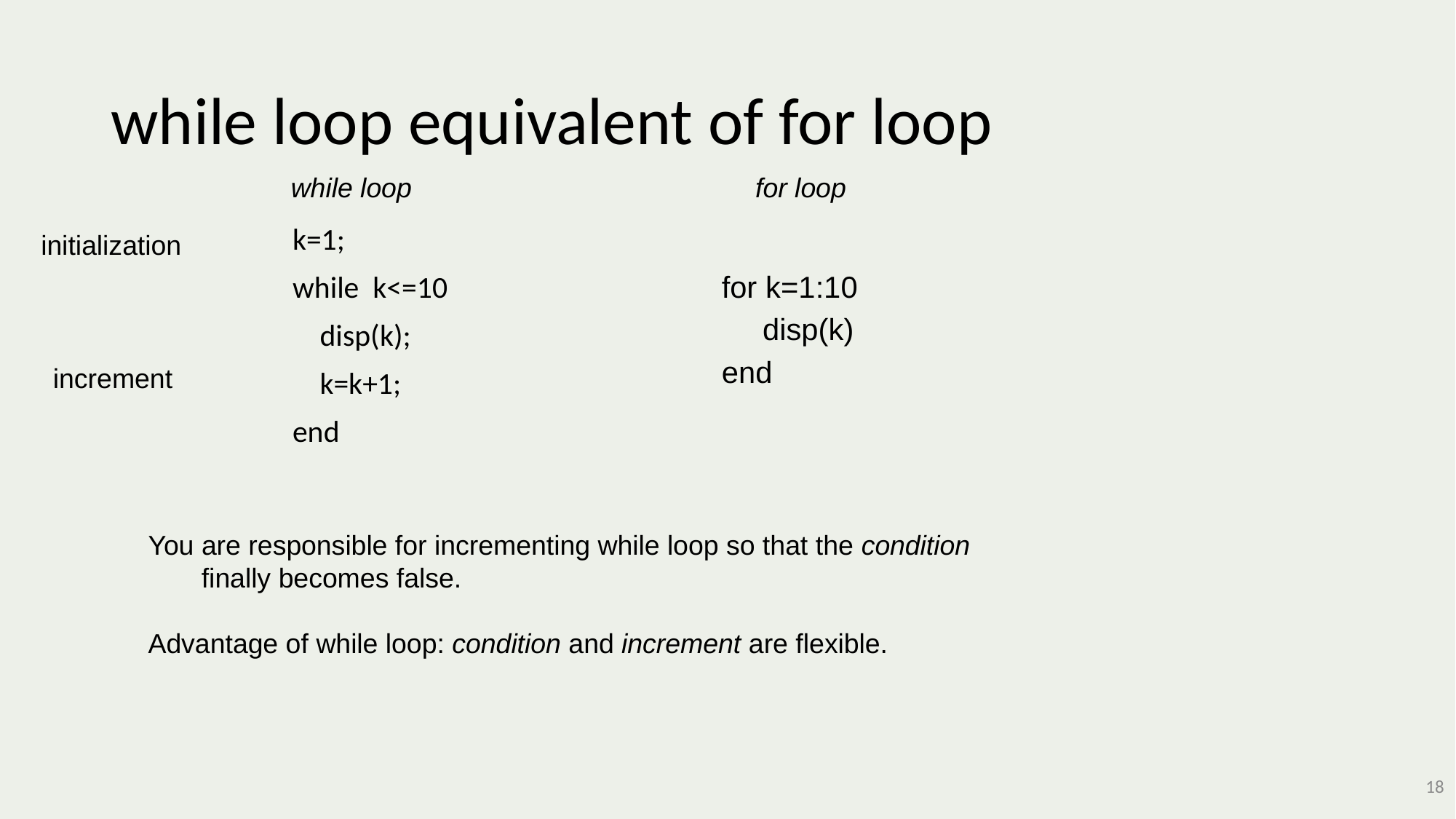

# while loop equivalent of for loop
while loop
for loop
k=1;
while  k<=10
	disp(k);
	k=k+1;
end
initialization
for k=1:10
	disp(k)
end
increment
You are responsible for incrementing while loop so that the condition
       finally becomes false.

Advantage of while loop: condition and increment are flexible.
18